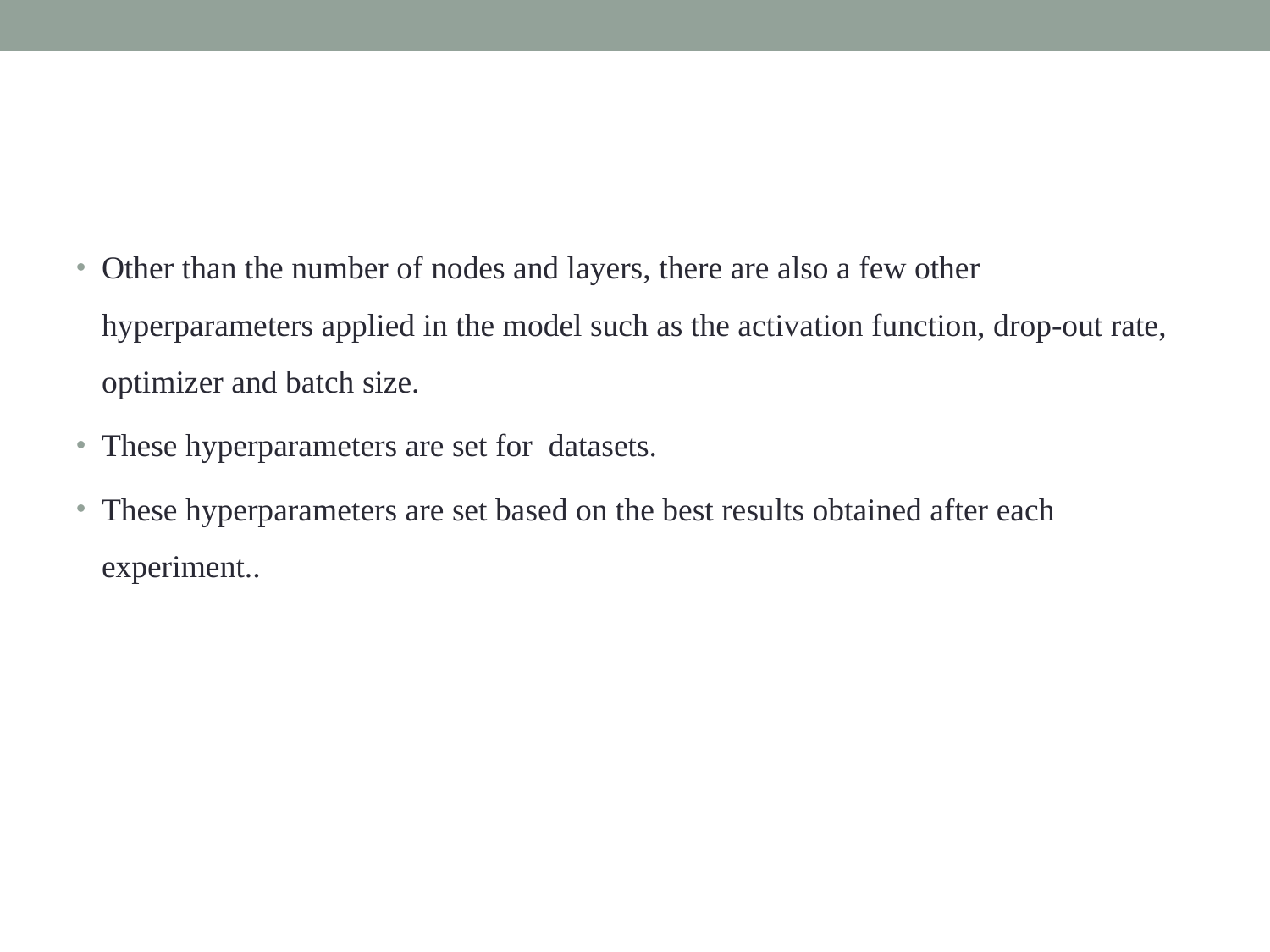

#
Other than the number of nodes and layers, there are also a few other hyperparameters applied in the model such as the activation function, drop-out rate, optimizer and batch size.
These hyperparameters are set for  datasets.
These hyperparameters are set based on the best results obtained after each experiment..